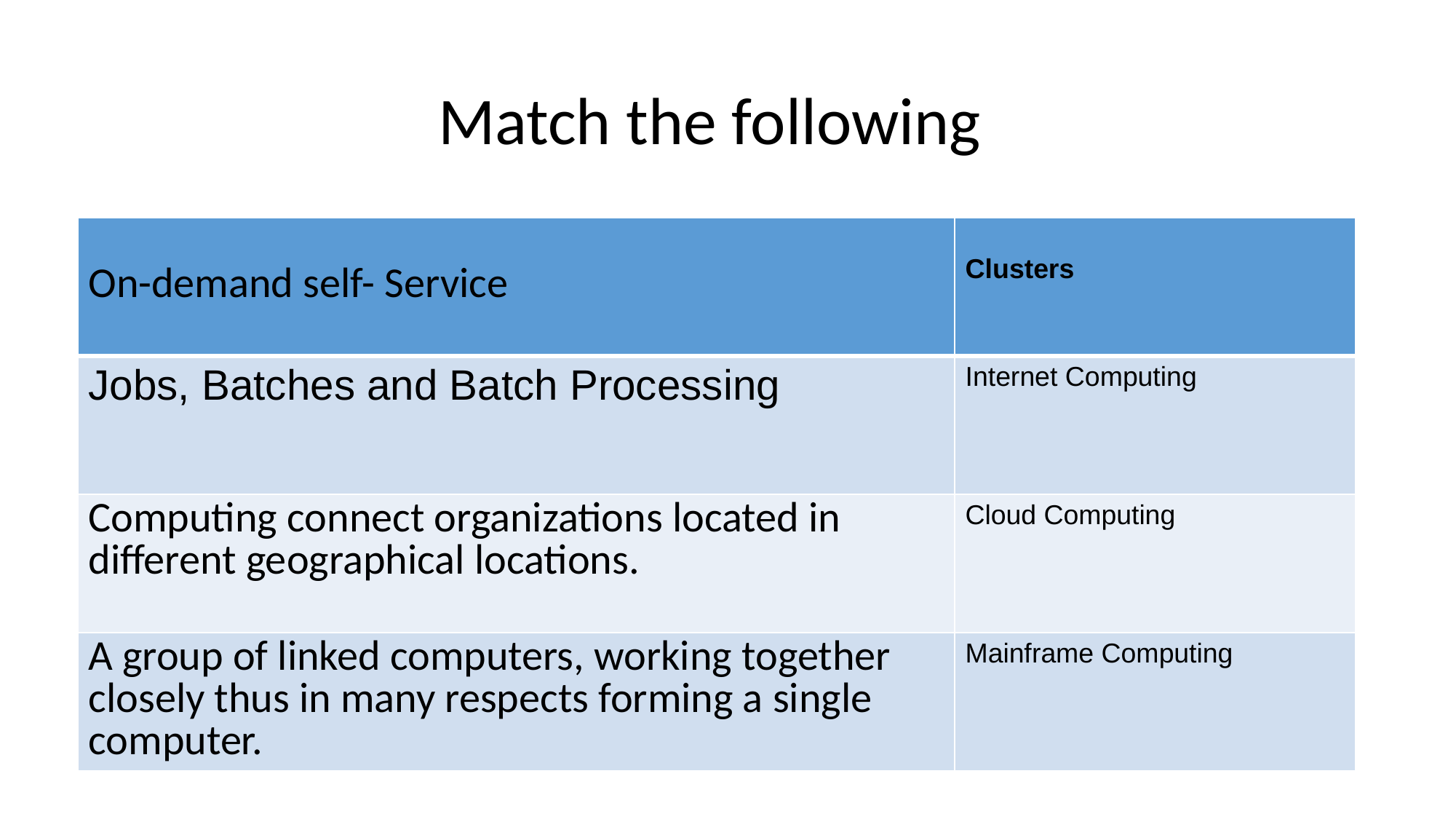

# Match the following
| On-demand self- Service | Clusters |
| --- | --- |
| Jobs, Batches and Batch Processing | Internet Computing |
| Computing connect organizations located in different geographical locations. | Cloud Computing |
| A group of linked computers, working together closely thus in many respects forming a single computer. | Mainframe Computing |